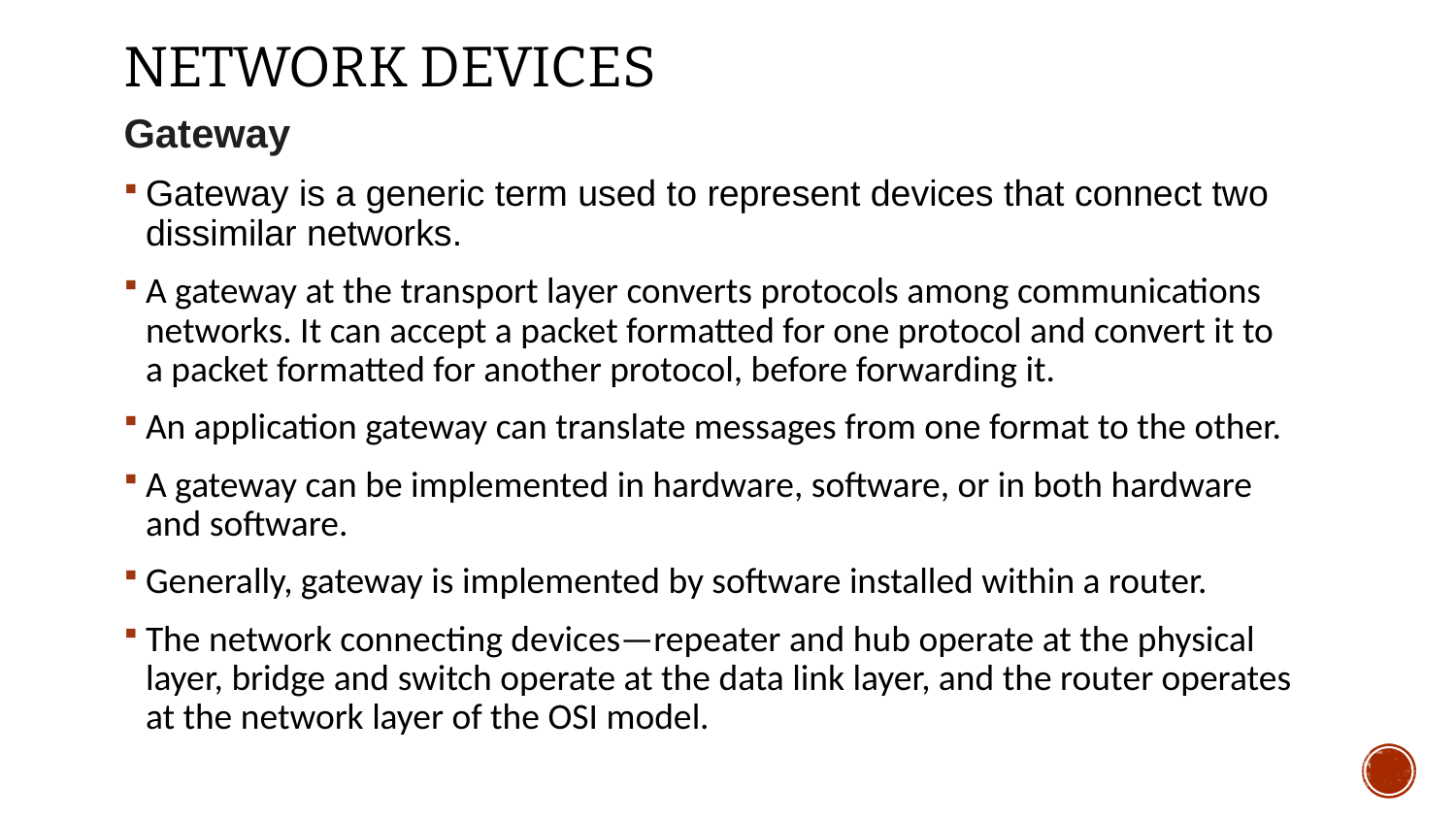

# Network DEVICES
Gateway
Gateway is a generic term used to represent devices that connect two dissimilar networks.
A gateway at the transport layer converts protocols among communications networks. It can accept a packet formatted for one protocol and convert it to a packet formatted for another protocol, before forwarding it.
An application gateway can translate messages from one format to the other.
A gateway can be implemented in hardware, software, or in both hardware and software.
Generally, gateway is implemented by software installed within a router.
The network connecting devices—repeater and hub operate at the physical layer, bridge and switch operate at the data link layer, and the router operates at the network layer of the OSI model.